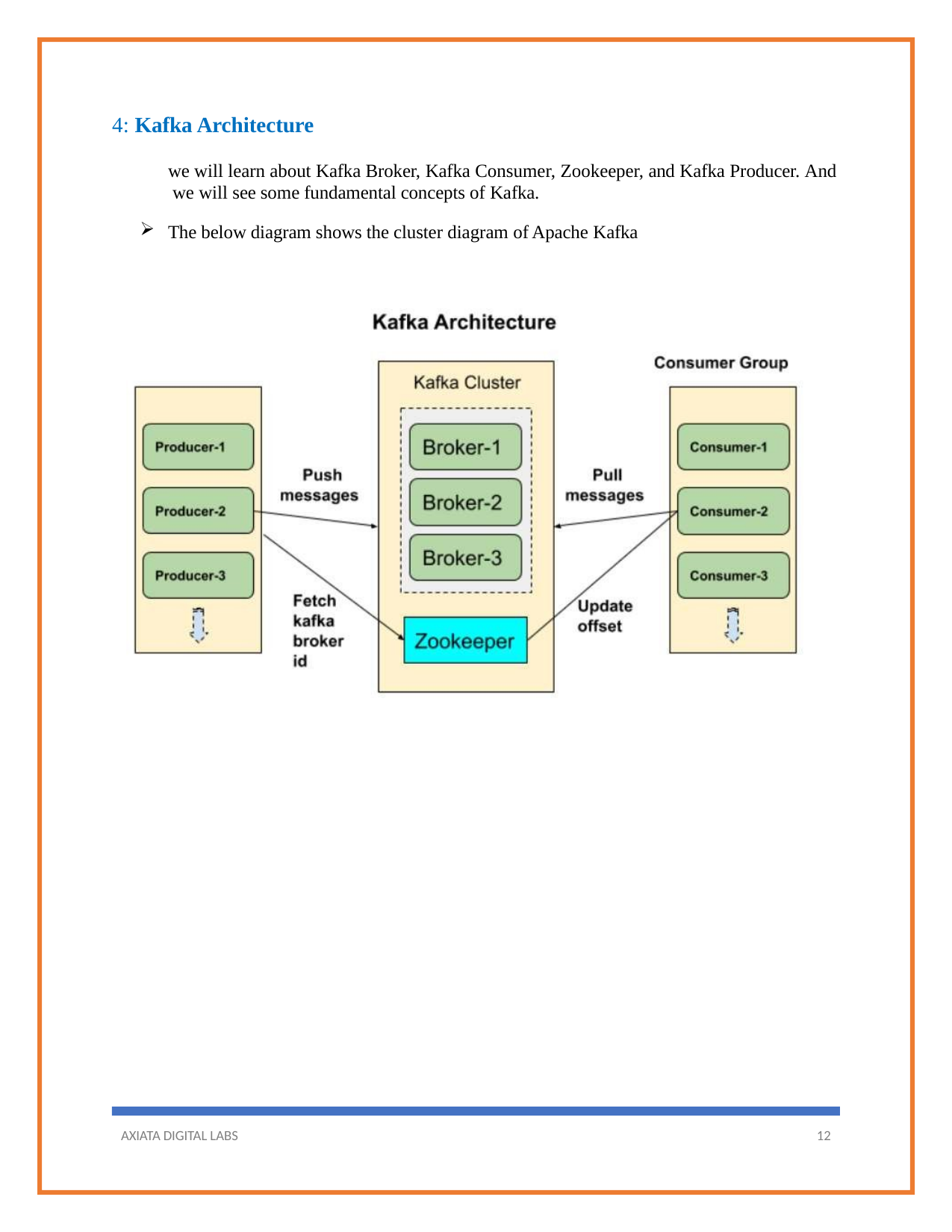

4: Kafka Architecture

we will learn about Kafka Broker, Kafka Consumer, Zookeeper, and Kafka Producer. And  we will see some fundamental concepts of Kafka.
The below diagram shows the cluster diagram of Apache Kafka

AXIATA DIGITAL LABS
12